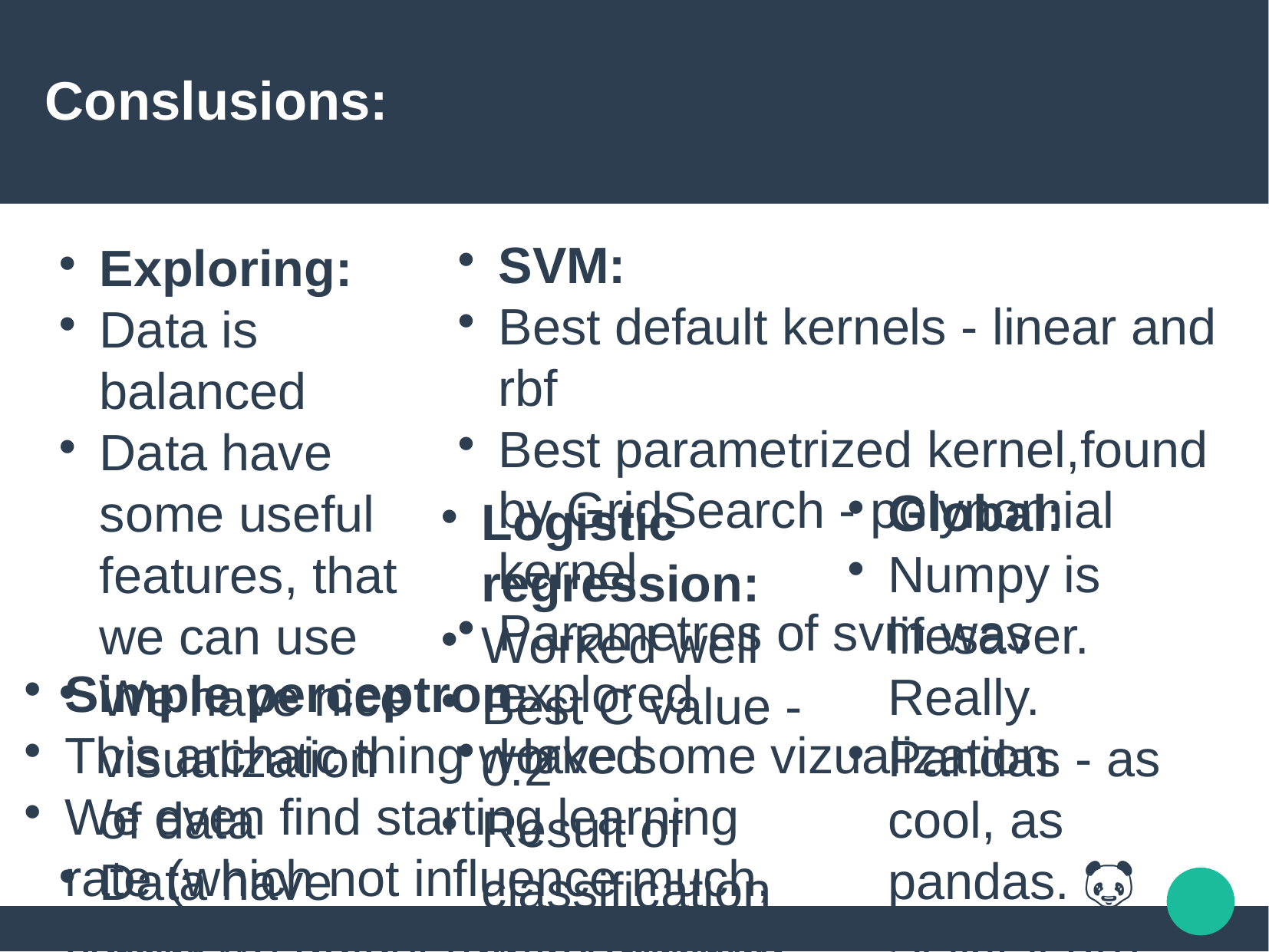

Conslusions:
SVM:
Best default kernels - linear and rbf
Best parametrized kernel,found by GridSearch - polynomial kernel
Parametres of svm was explored
Have some vizualization.
Exploring:
Data is balanced
Data have some useful features, that we can use
We have nice visualization of data
Data have some correlations between features.
Global:
Numpy is lifesaver. Really.
Pandas - as cool, as pandas. 🐼
Scikit-learn - like a knife. Swiss knife.
Matplotlib. I thought, it can nothing. I was wrong. Easy in use,good-looking plots.
Logistic regression:
Worked well
Best C value - 0.2
Result of classification was explored

Simple perceptron:
This archaic thing worked
We even find starting learning rate (which not influence much, cause we adjust rate to epochs)